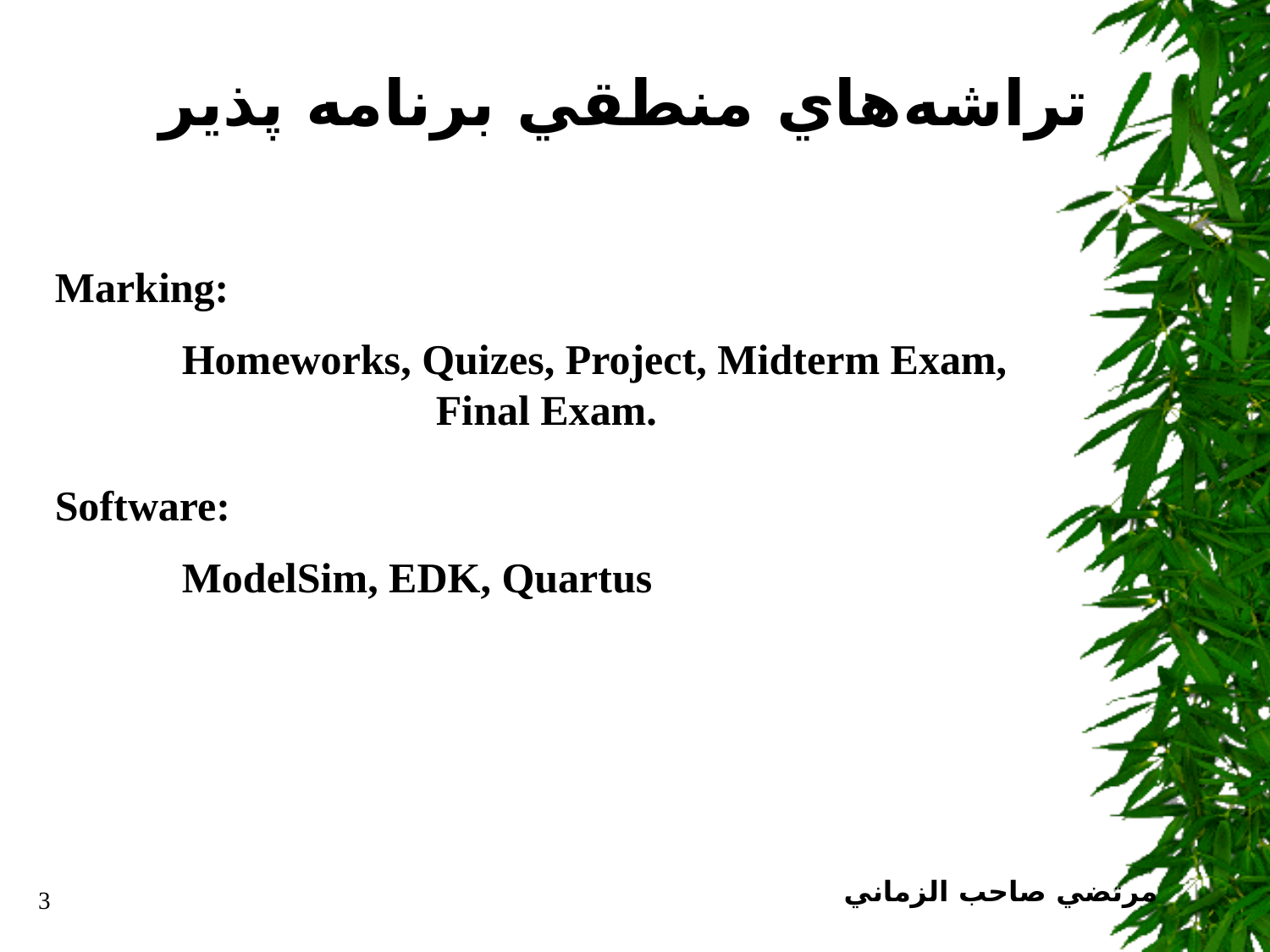

# تراشه‌هاي منطقي برنامه پذير
Marking:
	Homeworks, Quizes, Project, Midterm Exam, 				Final Exam.
Software:
	ModelSim, EDK, Quartus
مرتضي صاحب الزماني
3